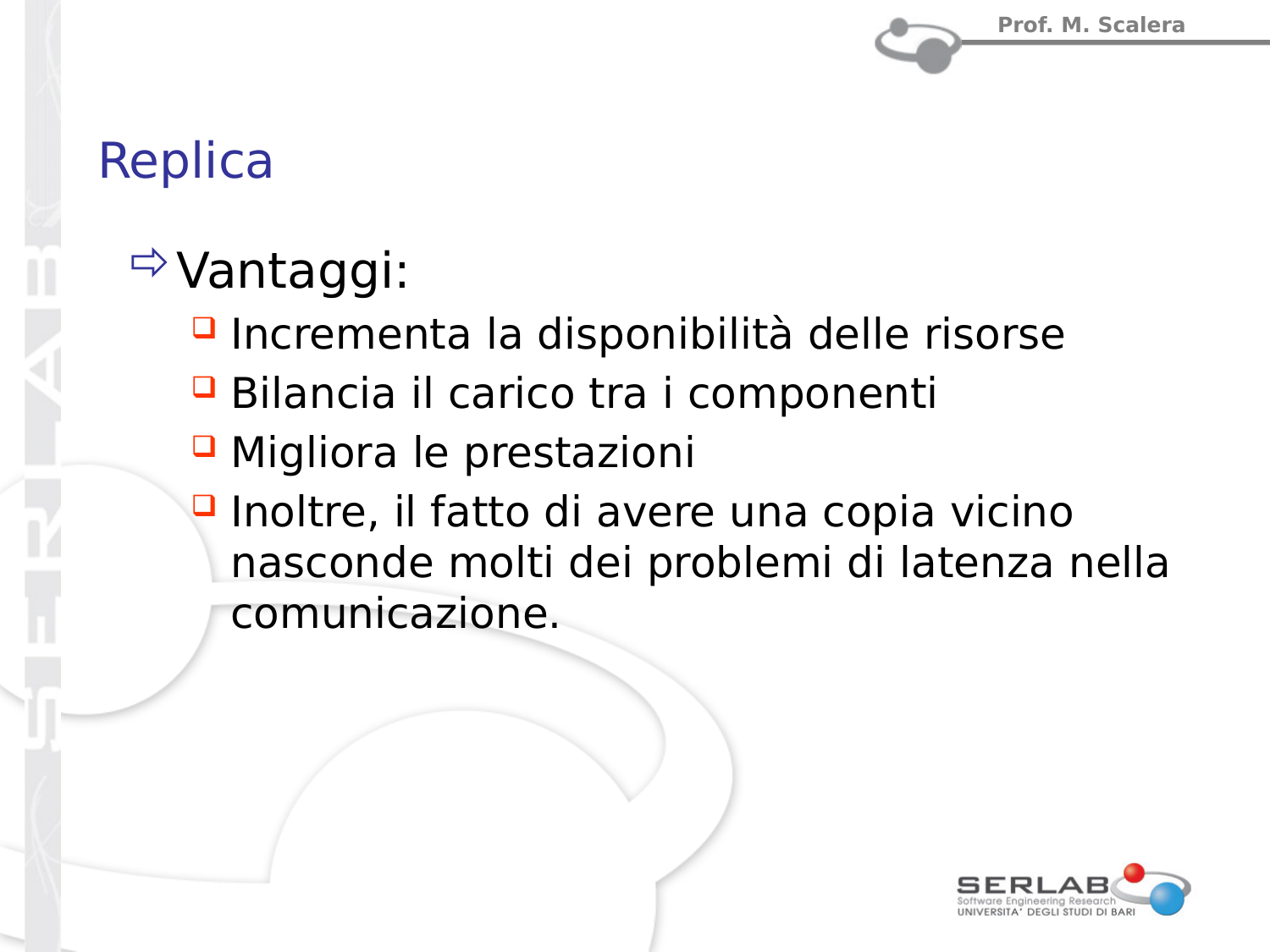

# Replica
Vantaggi:
Incrementa la disponibilità delle risorse
Bilancia il carico tra i componenti
Migliora le prestazioni
Inoltre, il fatto di avere una copia vicino nasconde molti dei problemi di latenza nella comunicazione.